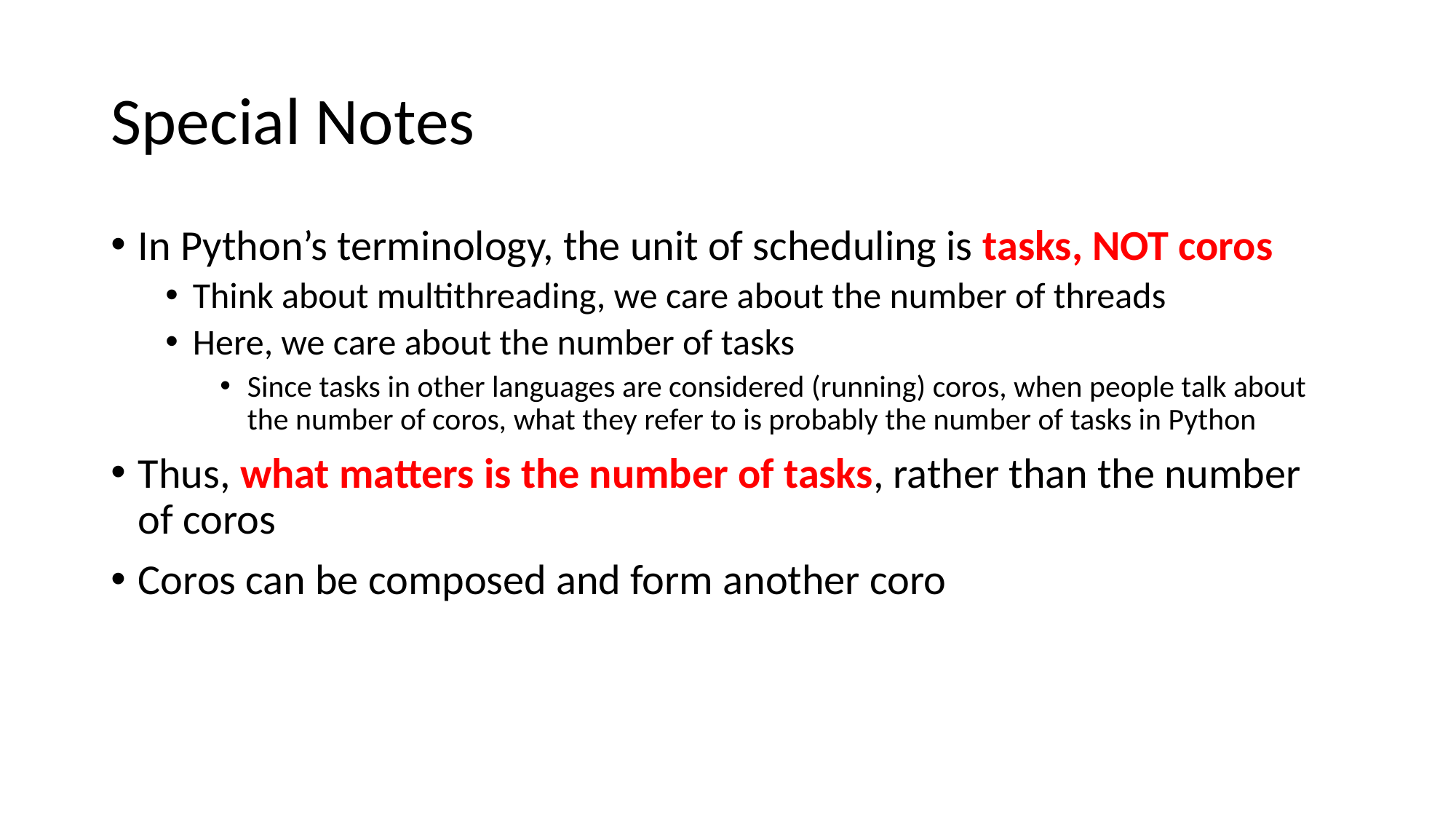

# Special Notes
In Python’s terminology, the unit of scheduling is tasks, NOT coros
Think about multithreading, we care about the number of threads
Here, we care about the number of tasks
Since tasks in other languages are considered (running) coros, when people talk about the number of coros, what they refer to is probably the number of tasks in Python
Thus, what matters is the number of tasks, rather than the number of coros
Coros can be composed and form another coro